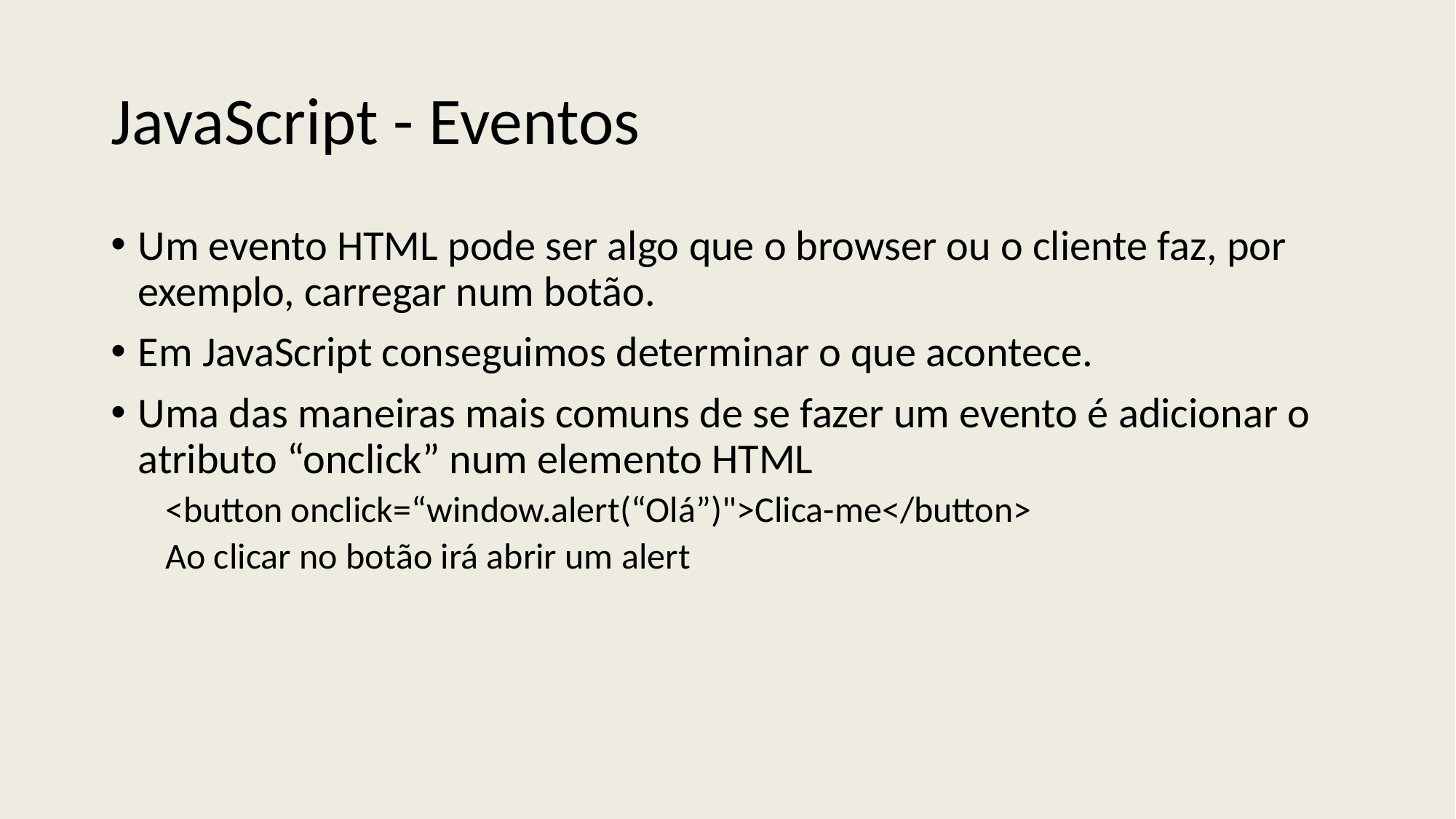

# JavaScript - Eventos
Um evento HTML pode ser algo que o browser ou o cliente faz, por exemplo, carregar num botão.
Em JavaScript conseguimos determinar o que acontece.
Uma das maneiras mais comuns de se fazer um evento é adicionar o atributo “onclick” num elemento HTML
<button onclick=“window.alert(“Olá”)">Clica-me</button>
Ao clicar no botão irá abrir um alert